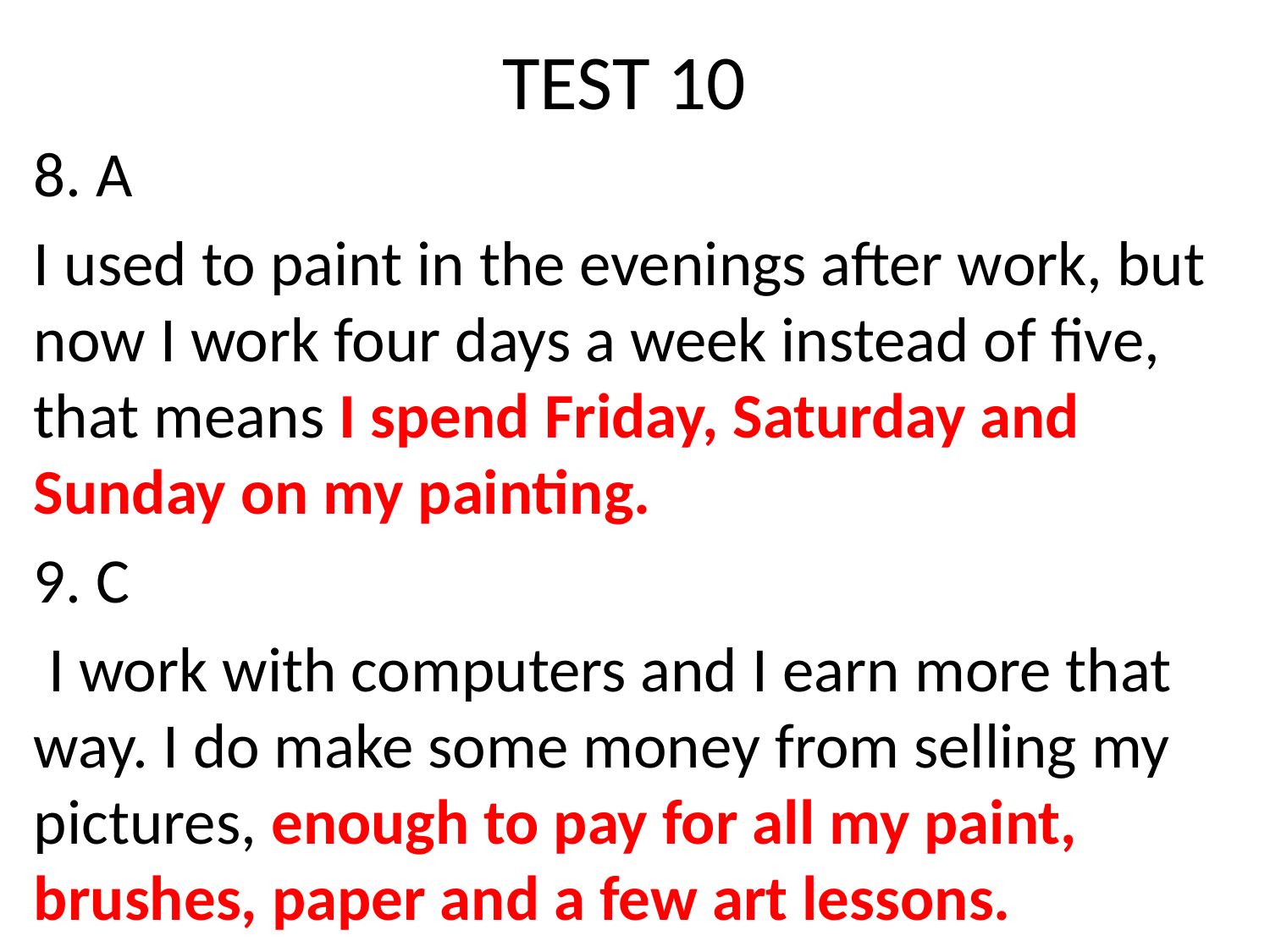

# TEST 10
8. A
I used to paint in the evenings after work, but now I work four days a week instead of five, that means I spend Friday, Saturday and Sunday on my painting.
9. C
 I work with computers and I earn more that way. I do make some money from selling my pictures, enough to pay for all my paint, brushes, paper and a few art lessons.